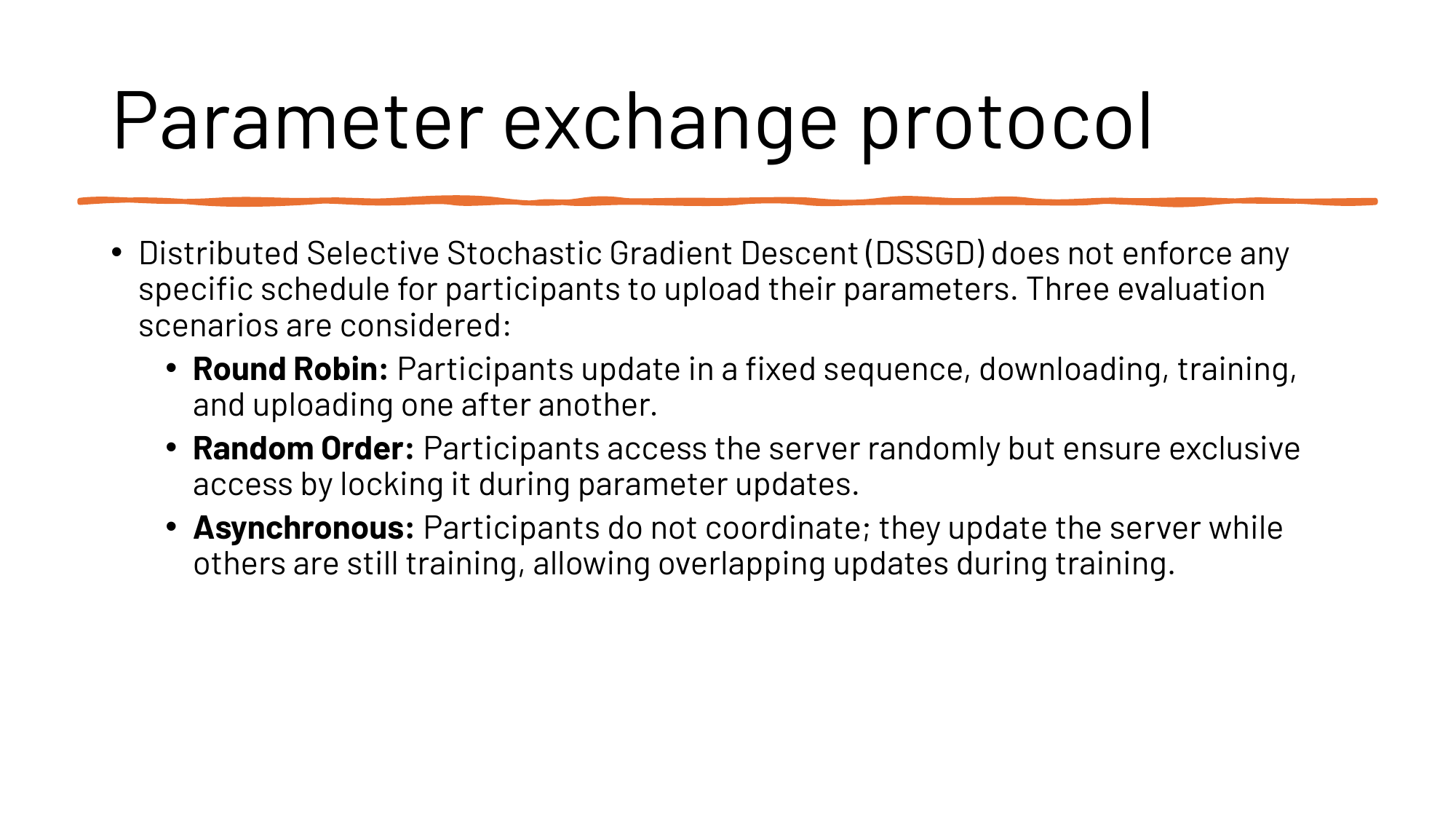

# Parameter exchange protocol

Distributed Selective Stochastic Gradient Descent (DSSGD) does not enforce any specific schedule for participants to upload their parameters. Three evaluation scenarios are considered:
Round Robin: Participants update in a fixed sequence, downloading, training, and uploading one after another.
Random Order: Participants access the server randomly but ensure exclusive access by locking it during parameter updates.
Asynchronous: Participants do not coordinate; they update the server while others are still training, allowing overlapping updates during training.